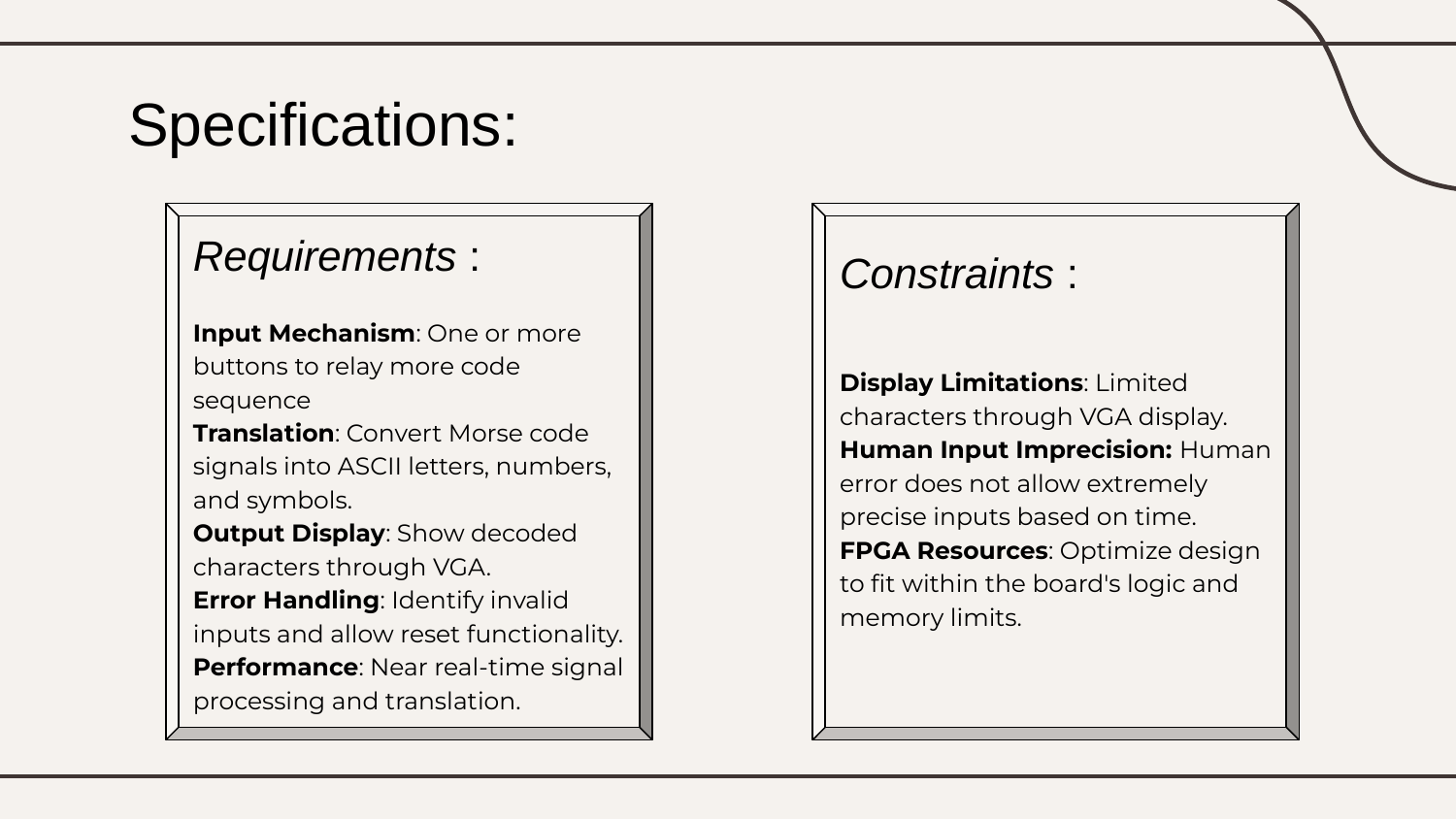

# Specifications:
Requirements :

Input Mechanism: One or more buttons to relay more code sequence
Translation: Convert Morse code signals into ASCII letters, numbers, and symbols.
Output Display: Show decoded characters through VGA.
Error Handling: Identify invalid inputs and allow reset functionality.
Performance: Near real-time signal processing and translation.
Constraints :

Display Limitations: Limited characters through VGA display.
Human Input Imprecision: Human error does not allow extremely precise inputs based on time.
FPGA Resources: Optimize design to fit within the board's logic and memory limits.